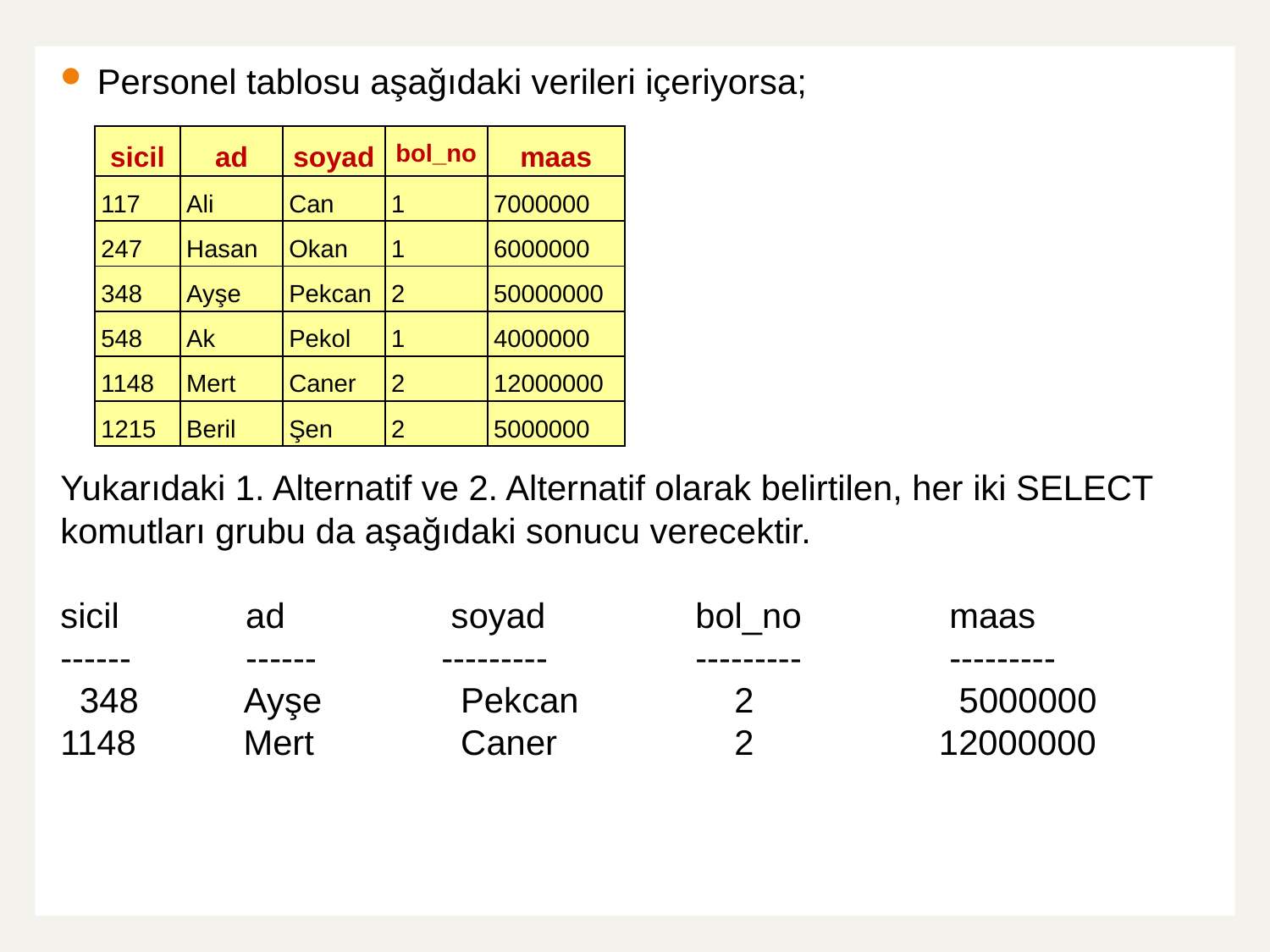

Personel tablosu aşağıdaki verileri içeriyorsa;

Yukarıdaki 1. Alternatif ve 2. Alternatif olarak belirtilen, her iki SELECT komutları grubu da aşağıdaki sonucu verecektir.

sicil	      ad	 	 soyad	  	bol_no	     	maas
------	      ------	---------	  	---------	  	---------
  348	      Ayşe	  Pekcan	    2         	 5000000
1148           Mert	 	  Caner	   	    2                   12000000
| sicil | ad | soyad | bol\_no | maas |
| --- | --- | --- | --- | --- |
| 117 | Ali | Can | 1 | 7000000 |
| 247 | Hasan | Okan | 1 | 6000000 |
| 348 | Ayşe | Pekcan | 2 | 50000000 |
| 548 | Ak | Pekol | 1 | 4000000 |
| 1148 | Mert | Caner | 2 | 12000000 |
| 1215 | Beril | Şen | 2 | 5000000 |